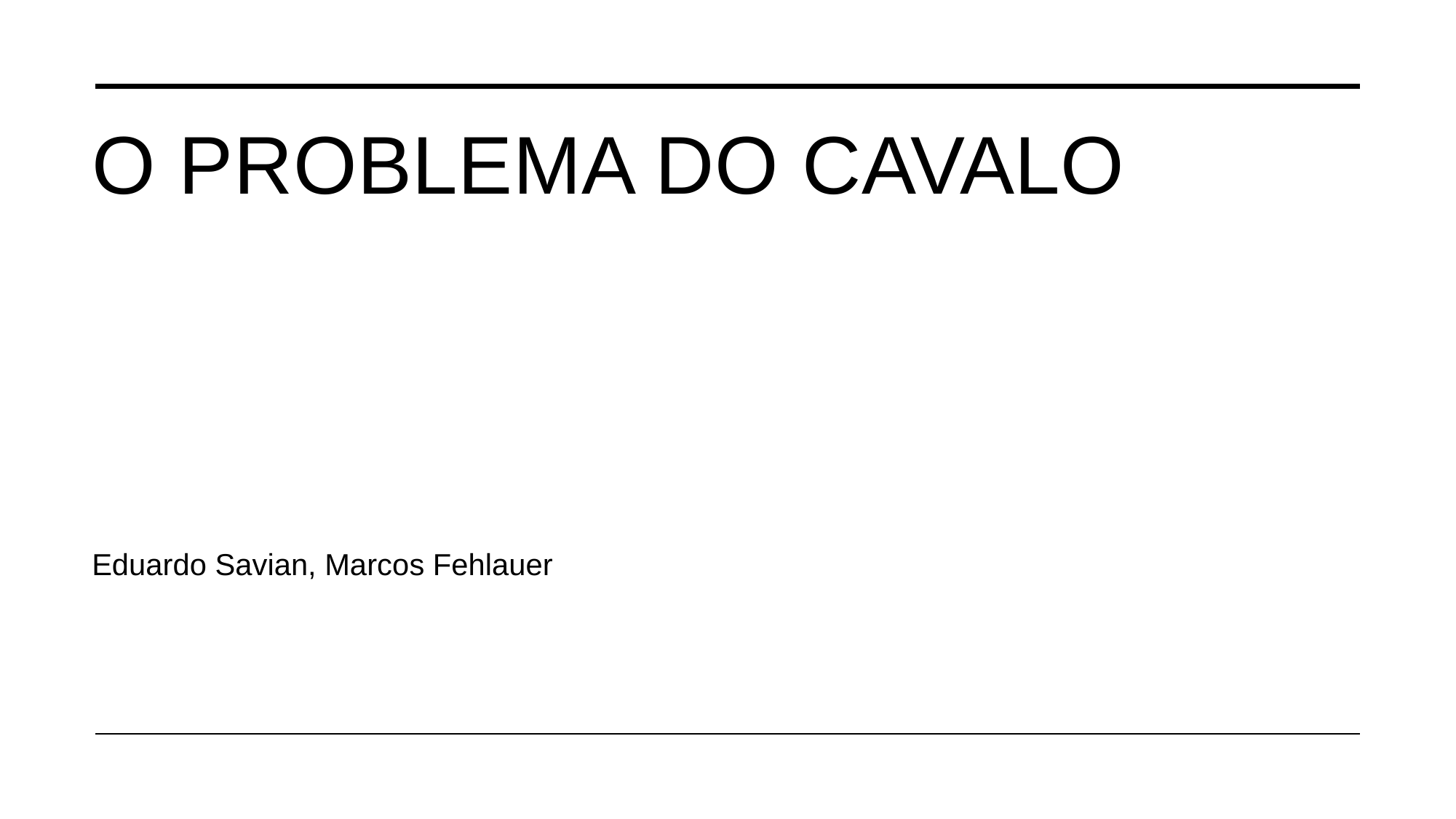

# o Problema do cavalo

Eduardo Savian, Marcos Fehlauer